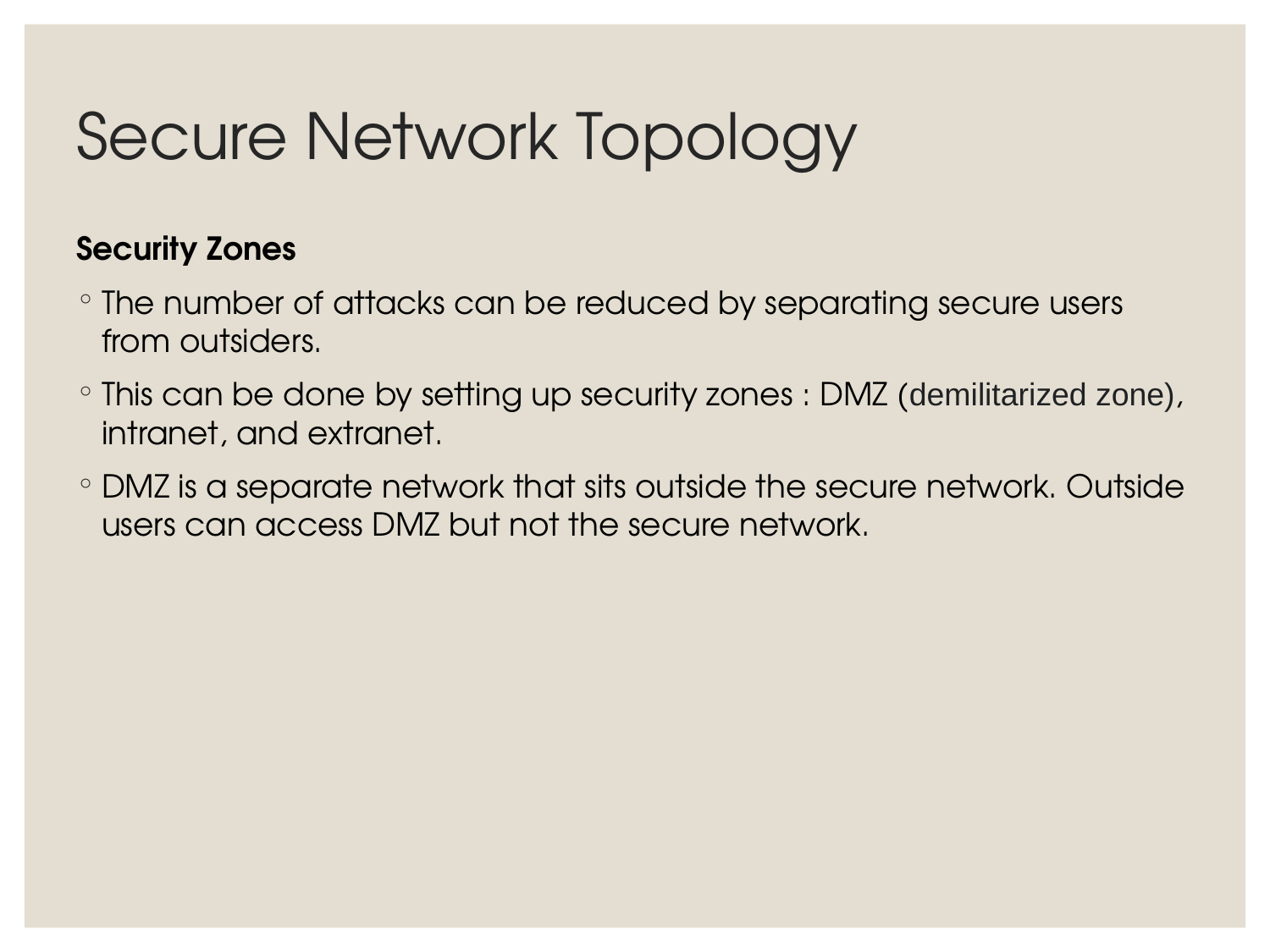

# Secure Network Topology
Security Zones
The number of attacks can be reduced by separating secure users from outsiders.
This can be done by setting up security zones : DMZ (demilitarized zone), intranet, and extranet.
DMZ is a separate network that sits outside the secure network. Outside users can access DMZ but not the secure network.